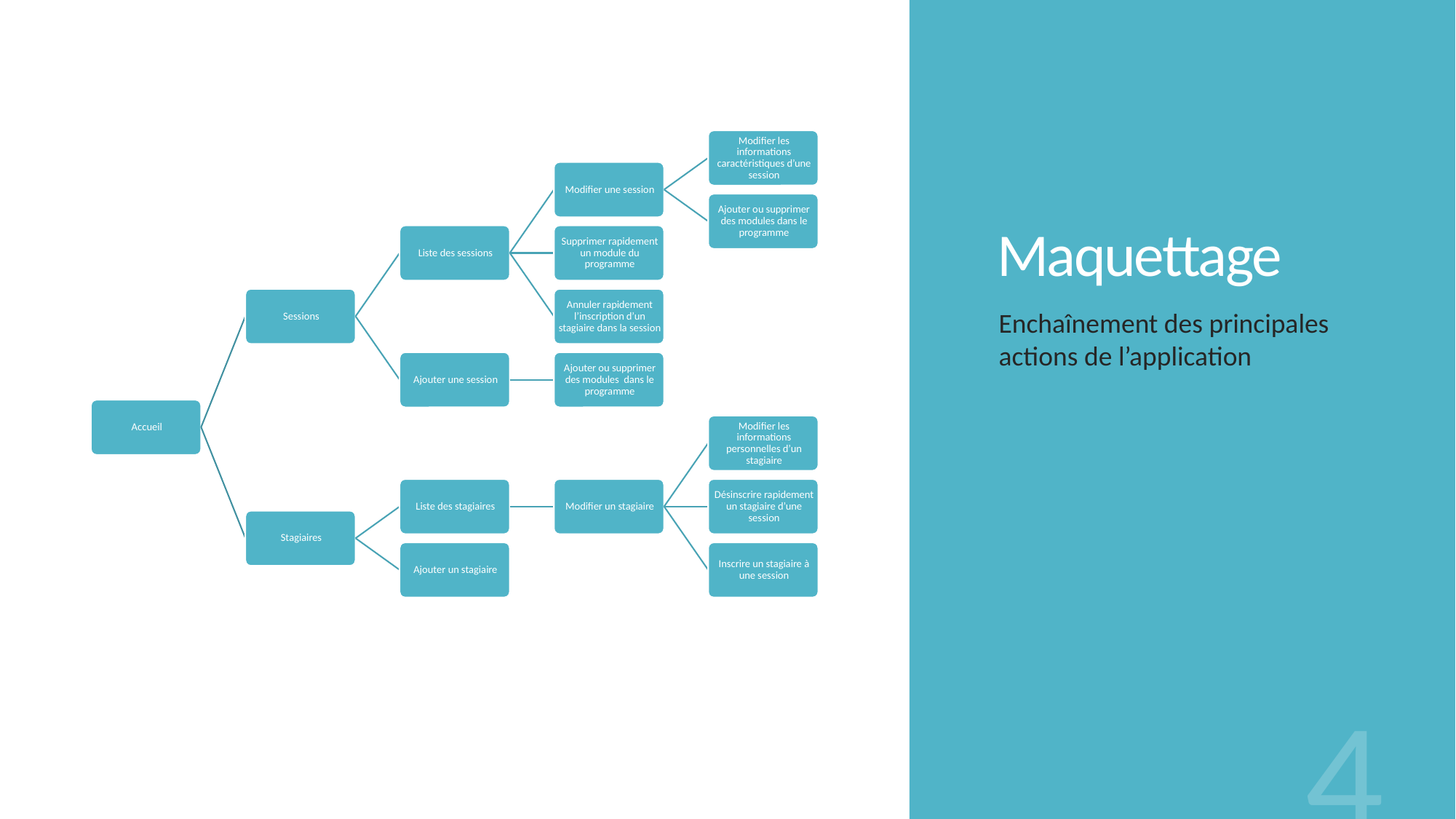

# Maquettage
Accueil

Sessions

Liste des sessions

Modifier une session

Modifier les informations caractéristiques d’une session

Ajouter ou supprimer des modules dans le programme

Supprimer rapidement un module du programme

Annuler rapidement l’inscription d’un stagiaire dans la session

Ajouter une session

Ajouter ou supprimer des modules  dans le programme

Stagiaires

Liste des stagiaires

Modifier un stagiaire

Modifier les informations personnelles d’un stagiaire

Désinscrire rapidement un stagiaire d’une session

Inscrire un stagiaire à une session

Ajouter un stagiaire
Enchaînement des principales actions de l’application
4